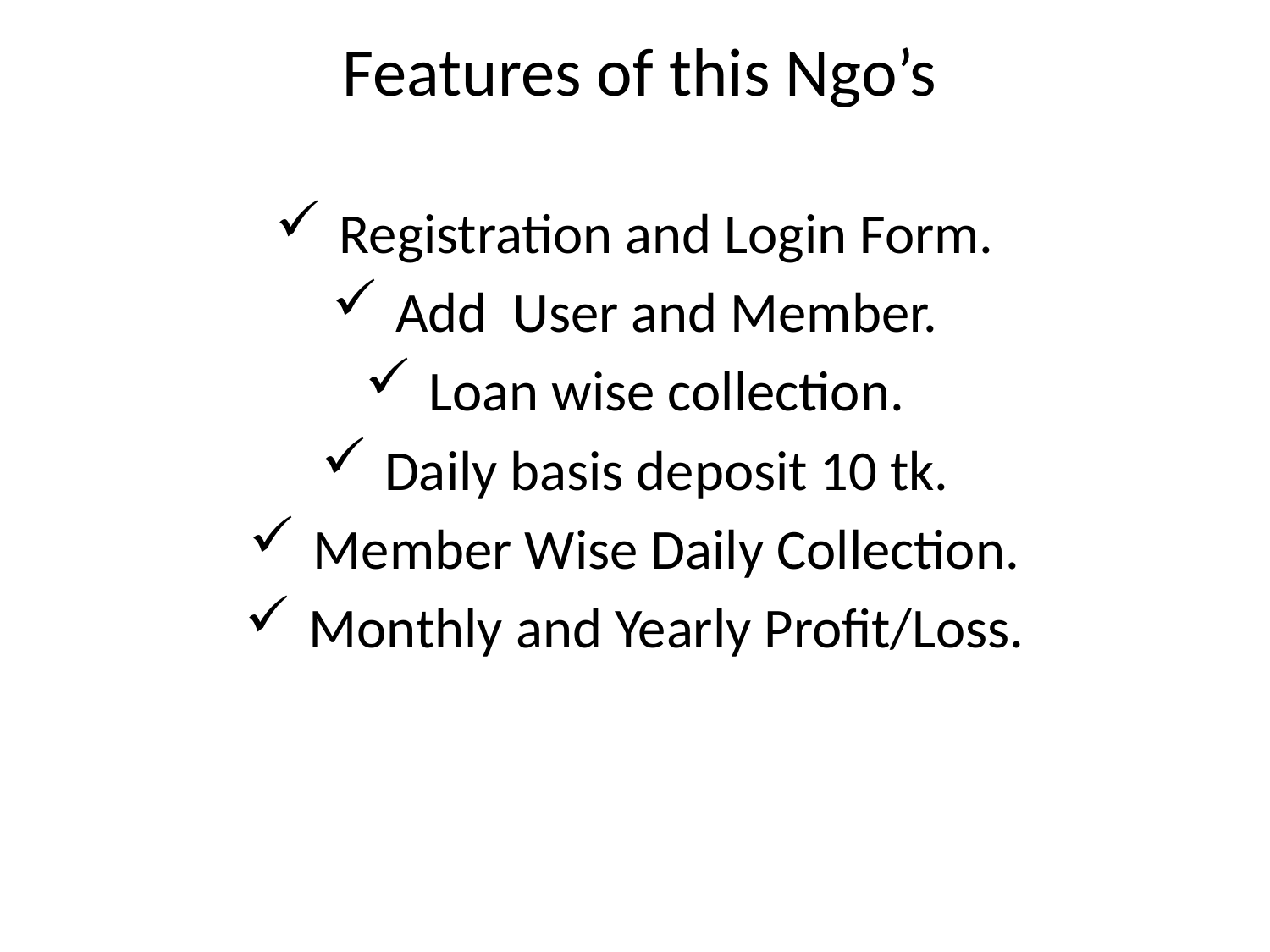

# Features of this Ngo’s
Registration and Login Form.
Add  User and Member.
Loan wise collection.
Daily basis deposit 10 tk.
Member Wise Daily Collection.
Monthly and Yearly Profit/Loss.